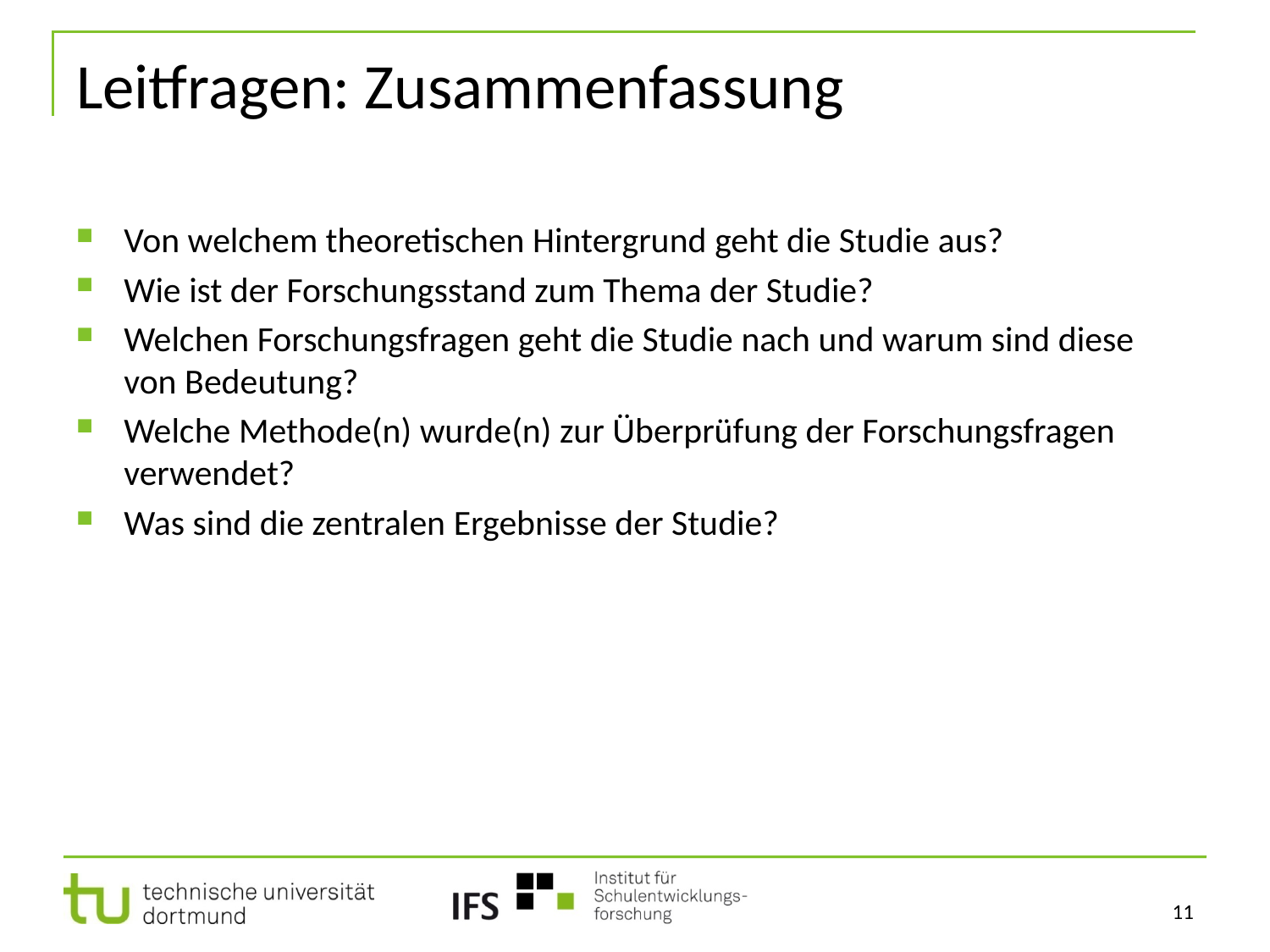

# Leitfragen: Zusammenfassung
Von welchem theoretischen Hintergrund geht die Studie aus?
Wie ist der Forschungsstand zum Thema der Studie?
Welchen Forschungsfragen geht die Studie nach und warum sind diese von Bedeutung?
Welche Methode(n) wurde(n) zur Überprüfung der Forschungsfragen verwendet?
Was sind die zentralen Ergebnisse der Studie?

11